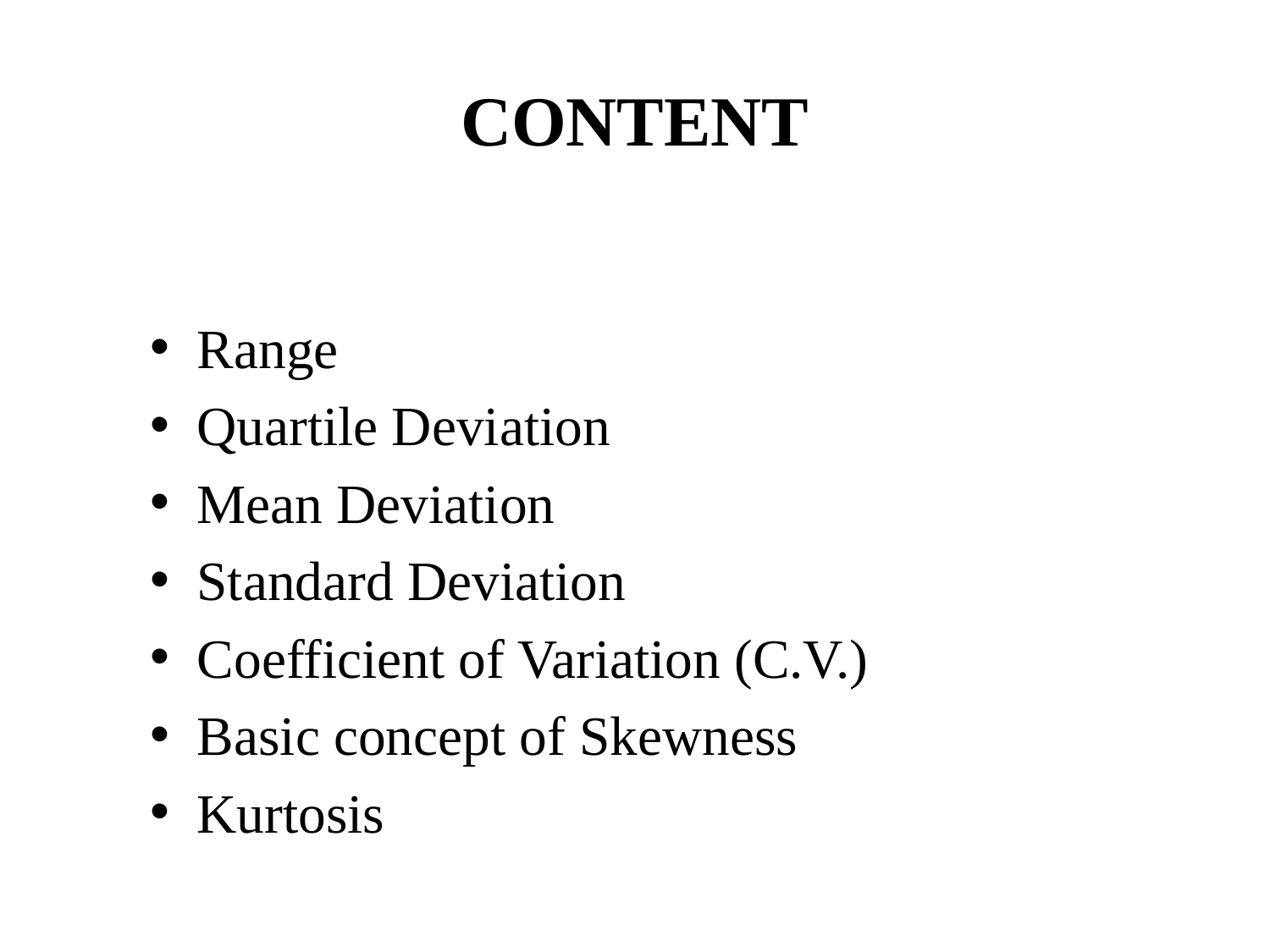

# CONTENT
Range
Quartile Deviation
Mean Deviation
Standard Deviation
Coefficient of Variation (C.V.)
Basic concept of Skewness
Kurtosis